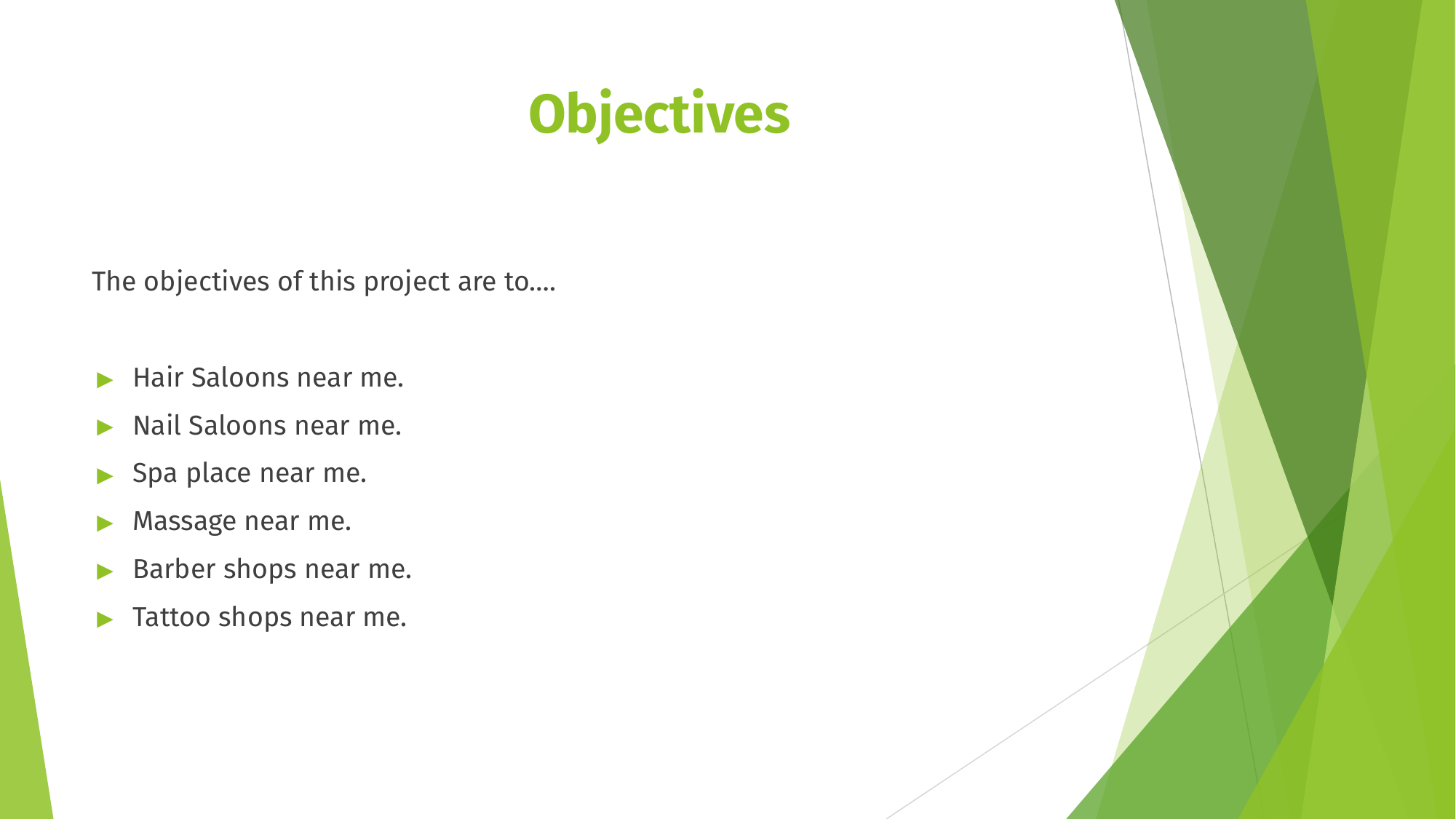

# Objectives
The objectives of this project are to….

Hair Saloons near me.
Nail Saloons near me.
Spa place near me.
Massage near me.
Barber shops near me.
Tattoo shops near me.